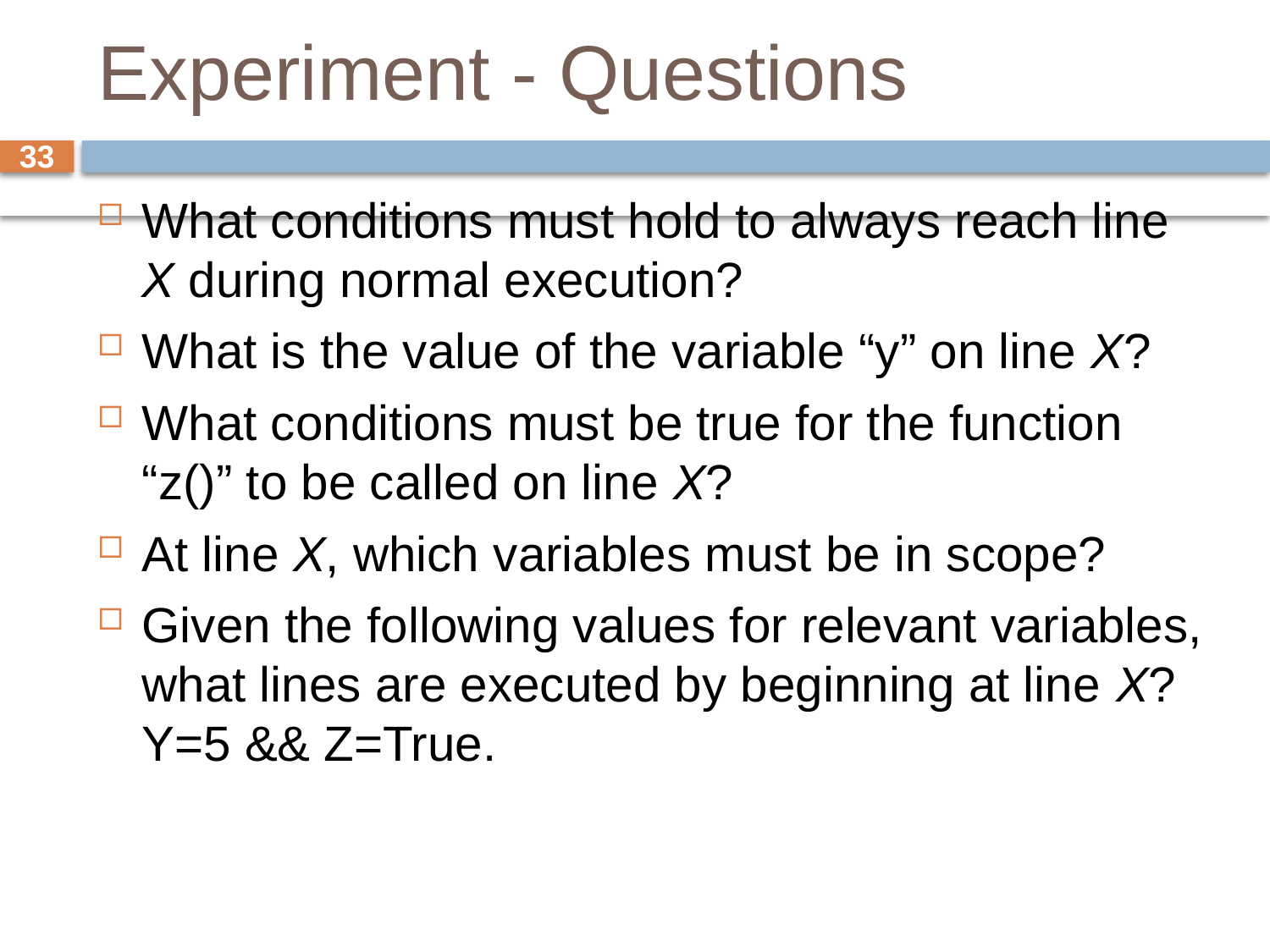

# Experiment - Questions
33
What conditions must hold to always reach line X during normal execution?
What is the value of the variable “y” on line X?
What conditions must be true for the function “z()” to be called on line X?
At line X, which variables must be in scope?
Given the following values for relevant variables, what lines are executed by beginning at line X? Y=5 && Z=True.